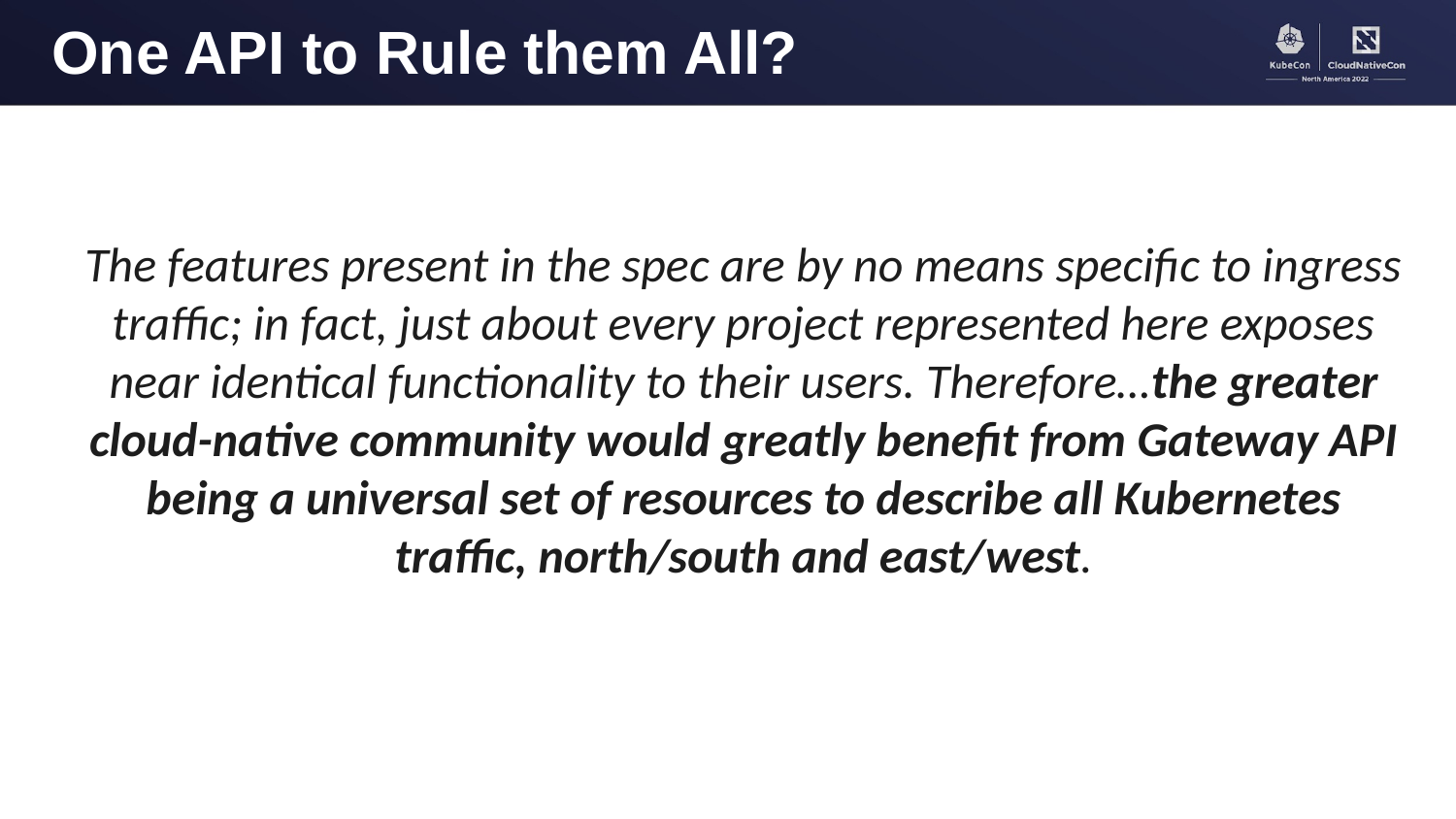

One API to Rule them All?
The features present in the spec are by no means specific to ingress traffic; in fact, just about every project represented here exposes near identical functionality to their users. Therefore…the greater cloud-native community would greatly benefit from Gateway API being a universal set of resources to describe all Kubernetes traffic, north/south and east/west.